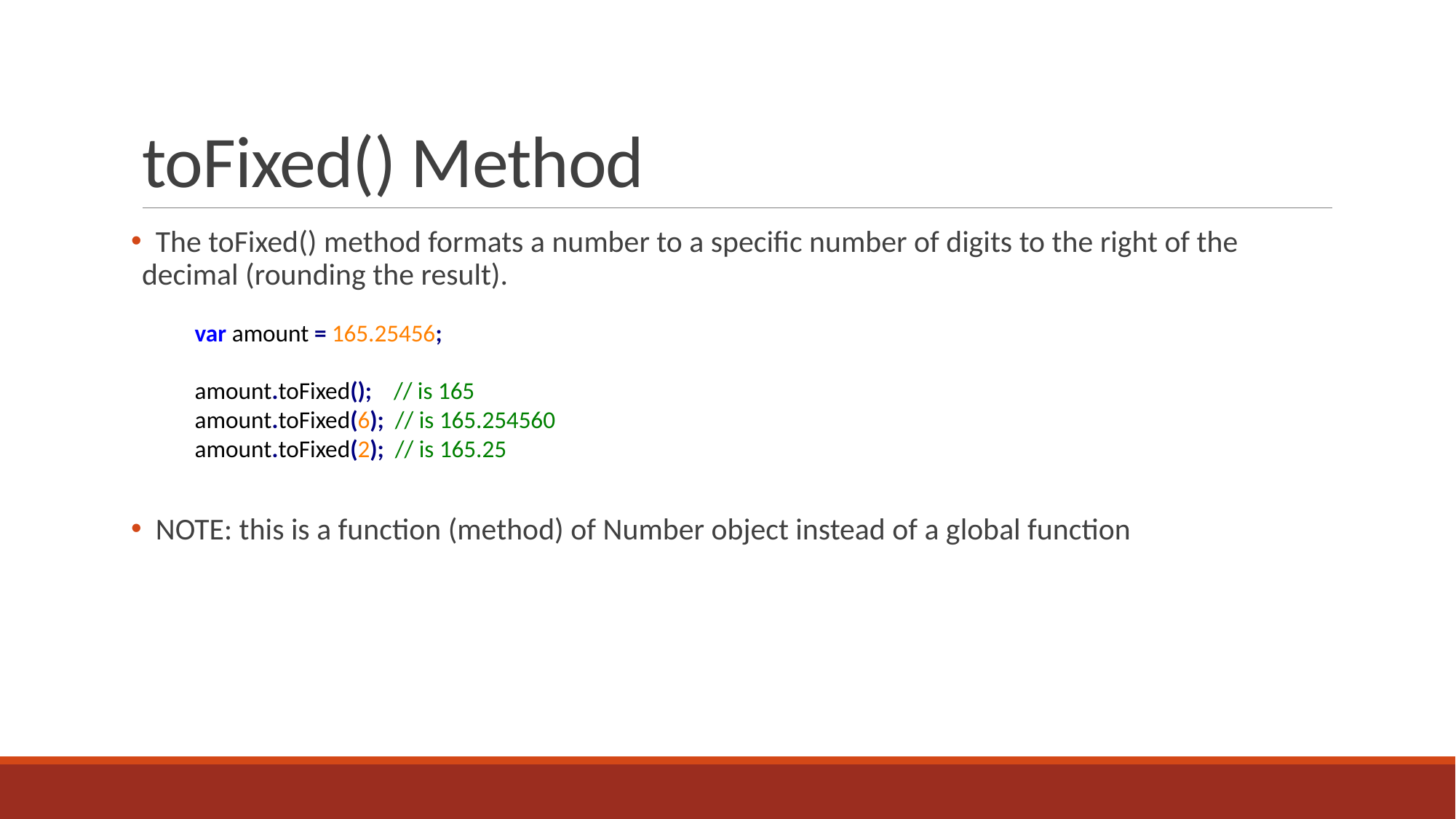

# toFixed() Method
  The toFixed() method formats a number to a specific number of digits to the right of the decimal (rounding the result).

  NOTE: this is a function (method) of Number object instead of a global function

var amount = 165.25456;

amount.toFixed();    // is 165
amount.toFixed(6);  // is 165.254560
amount.toFixed(2);  // is 165.25